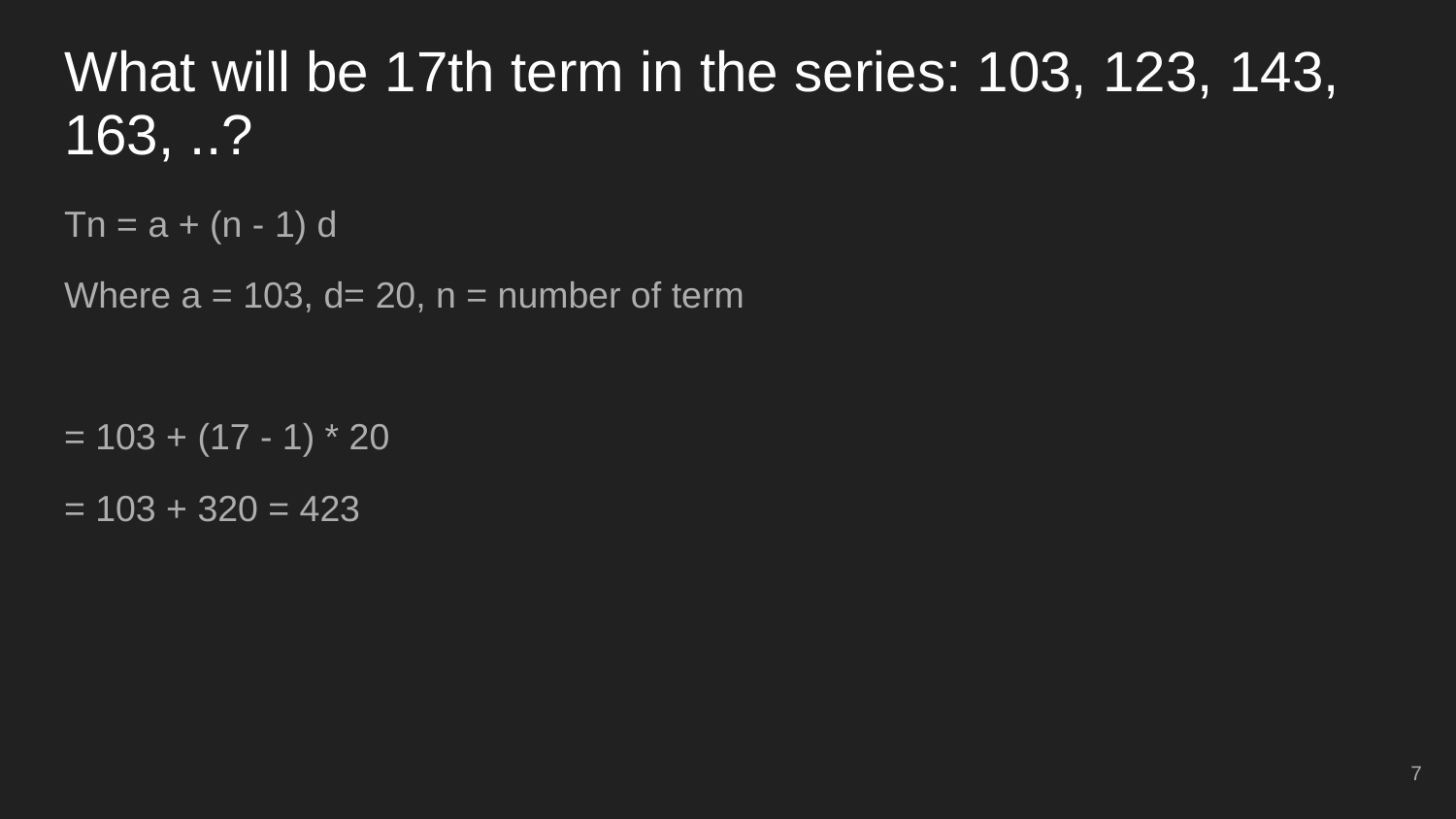

# What will be 17th term in the series: 103, 123, 143, 163, ..?

Tn = a + (n - 1) d
Where a = 103, d= 20, n = number of term

= 103 + (17 - 1) * 20
= 103 + 320 = 423
7